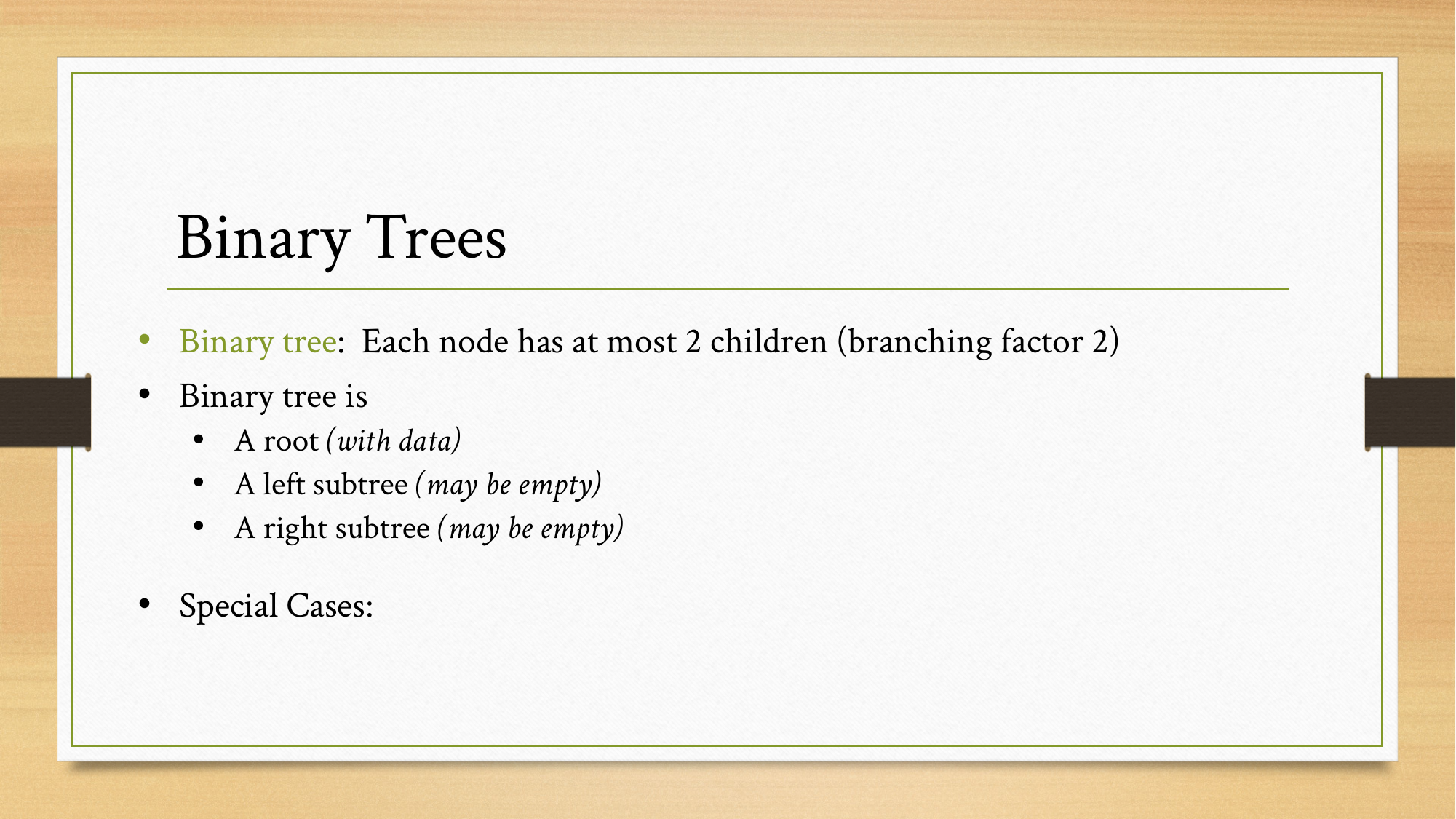

Binary Trees
Binary tree:  Each node has at most 2 children (branching factor 2)
Binary tree is
A root (with data)
A left subtree (may be empty)
A right subtree (may be empty)

Special Cases: